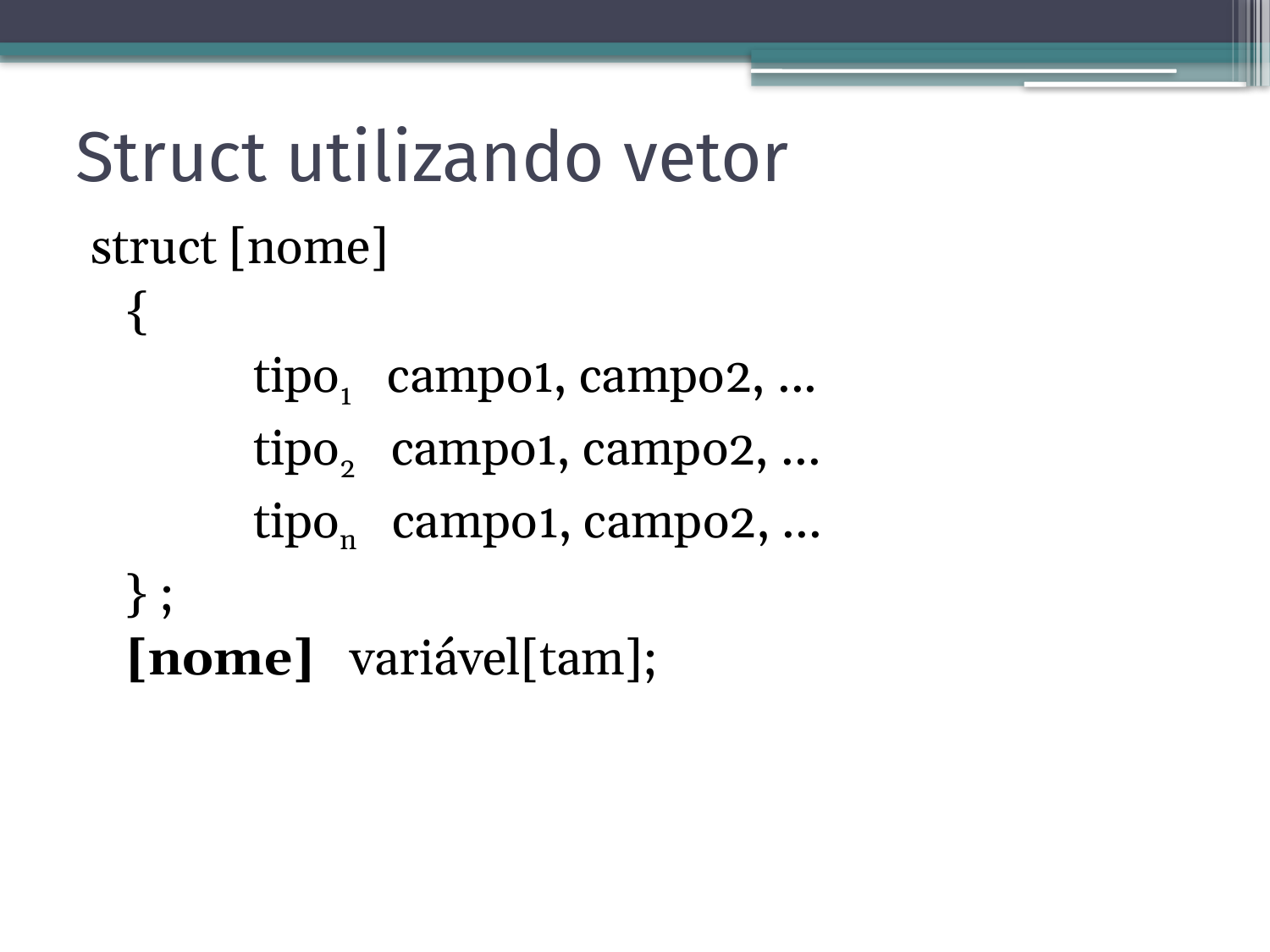

# Struct utilizando vetor
struct [nome]
	{
		tipo1   campo1, campo2, ...
		tipo2   campo1, campo2, ...
		tipon   campo1, campo2, ...
	} ;
	[nome]   variável[tam];